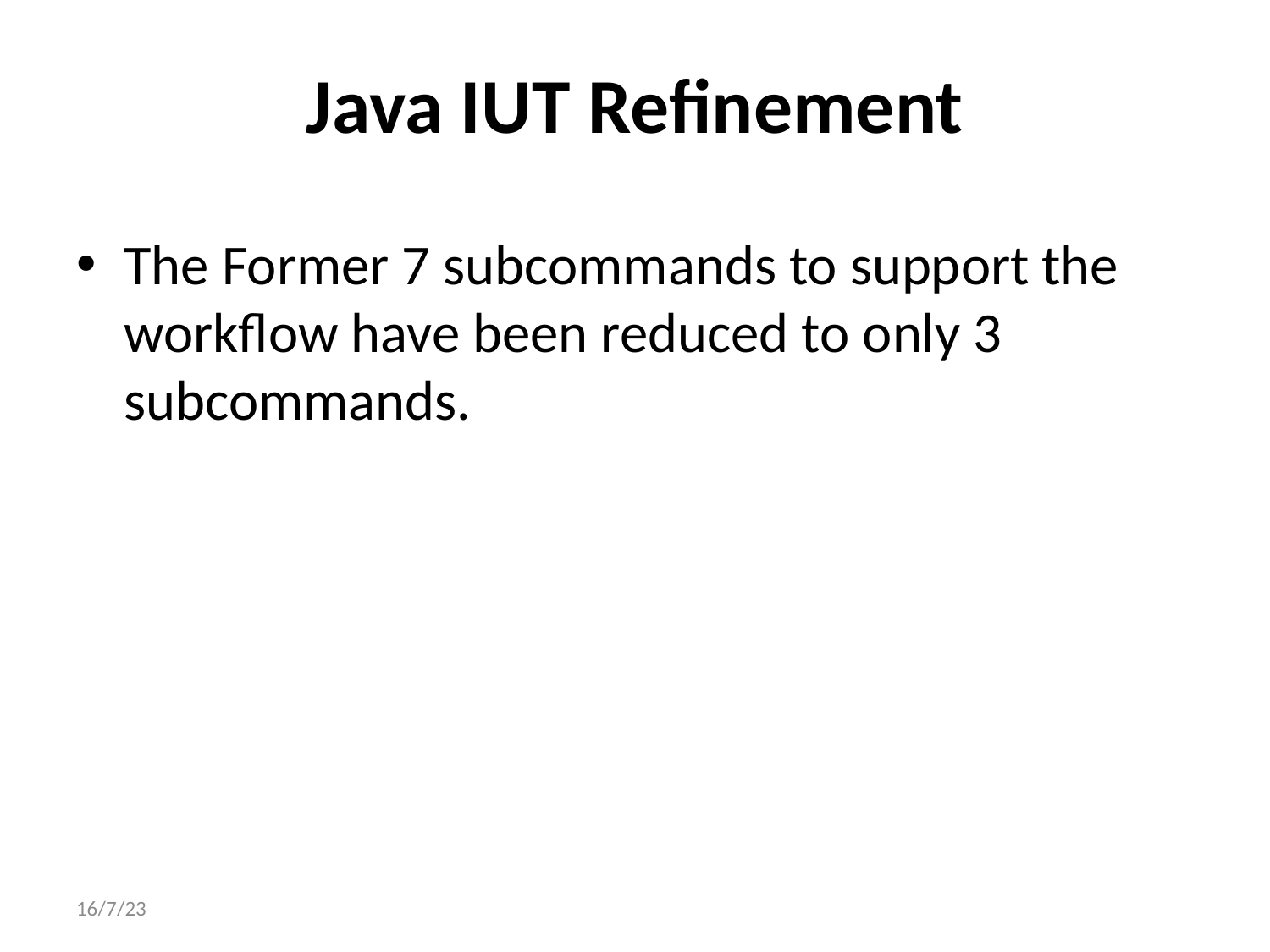

# Java IUT Refinement
The Former 7 subcommands to support the workflow have been reduced to only 3 subcommands.

16/7/23